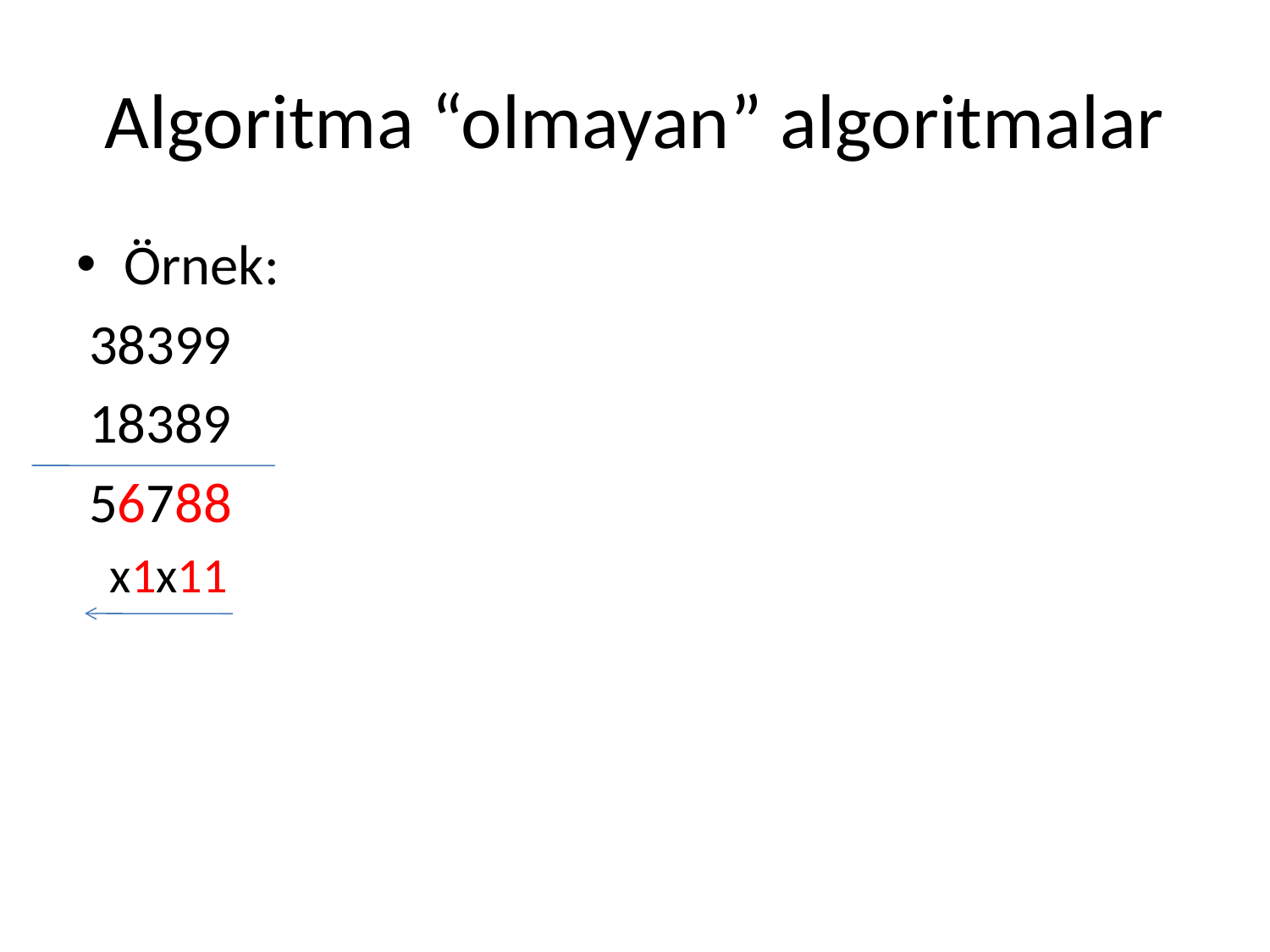

# Algoritma “olmayan” algoritmalar
Örnek:
 38399
 18389
 56788
   x1x11